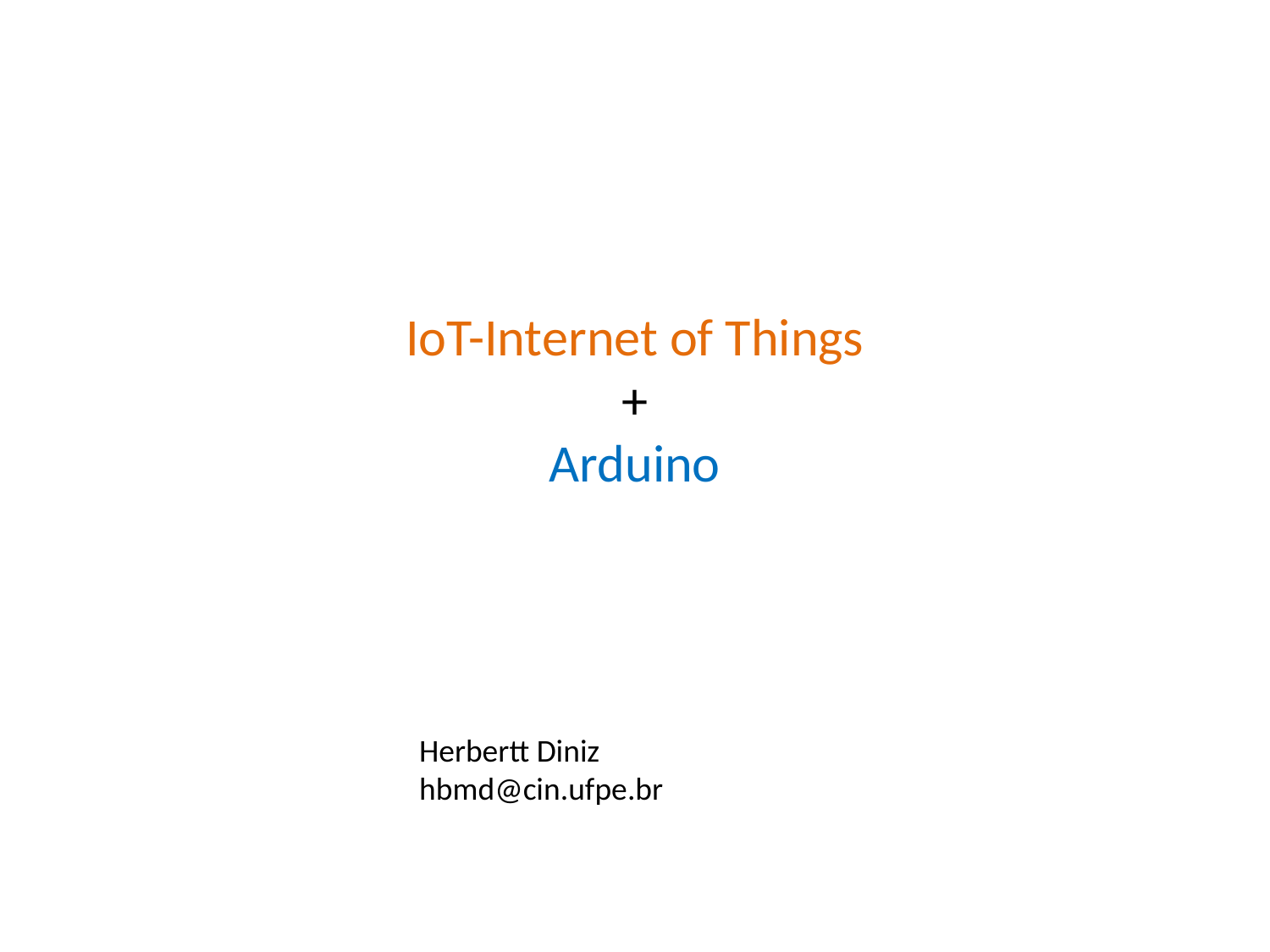

# IoT-Internet of Things + Arduino
Herbertt Diniz
hbmd@cin.ufpe.br